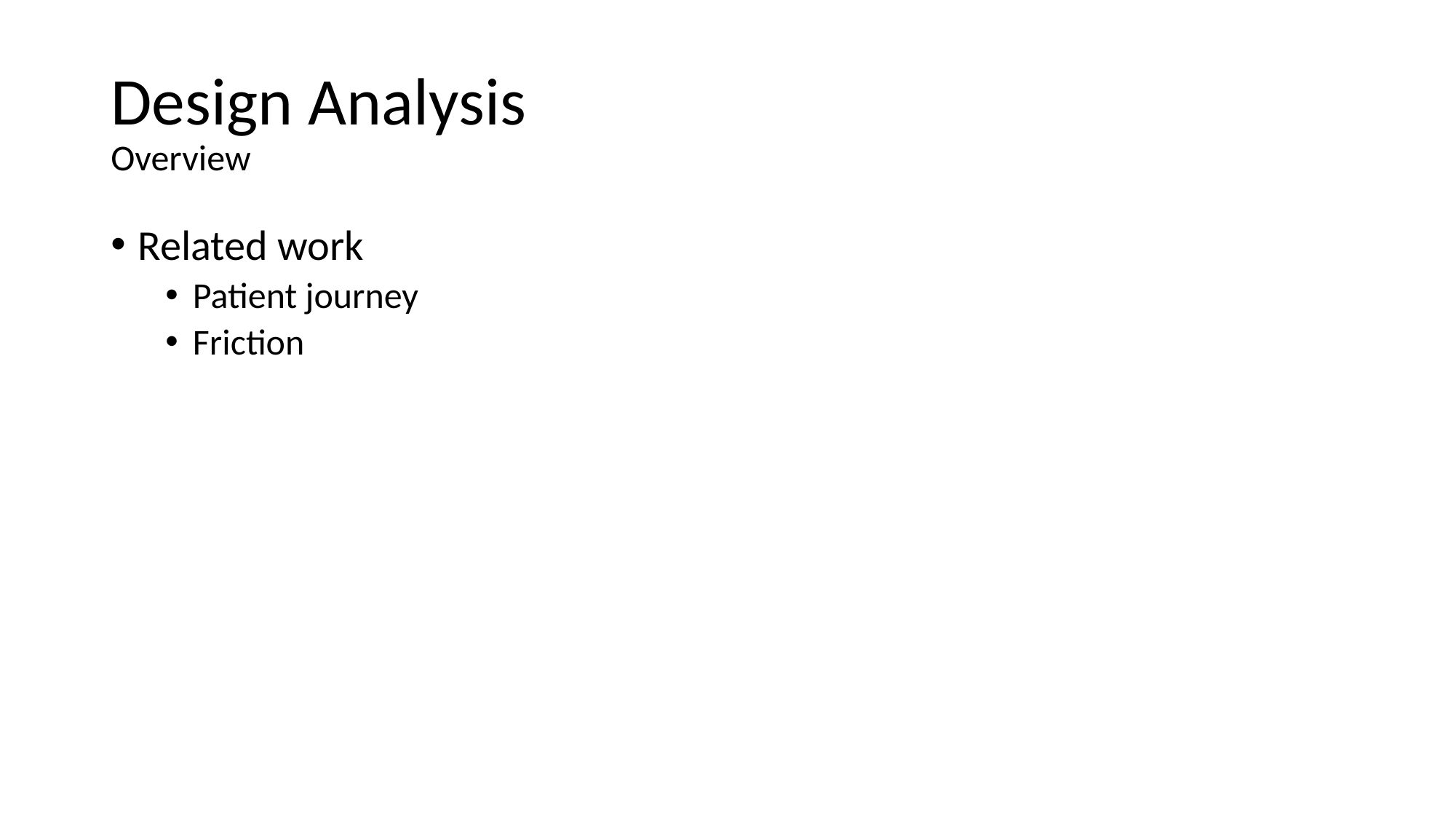

# Design Analysis Overview
Related work
Patient journey
Friction